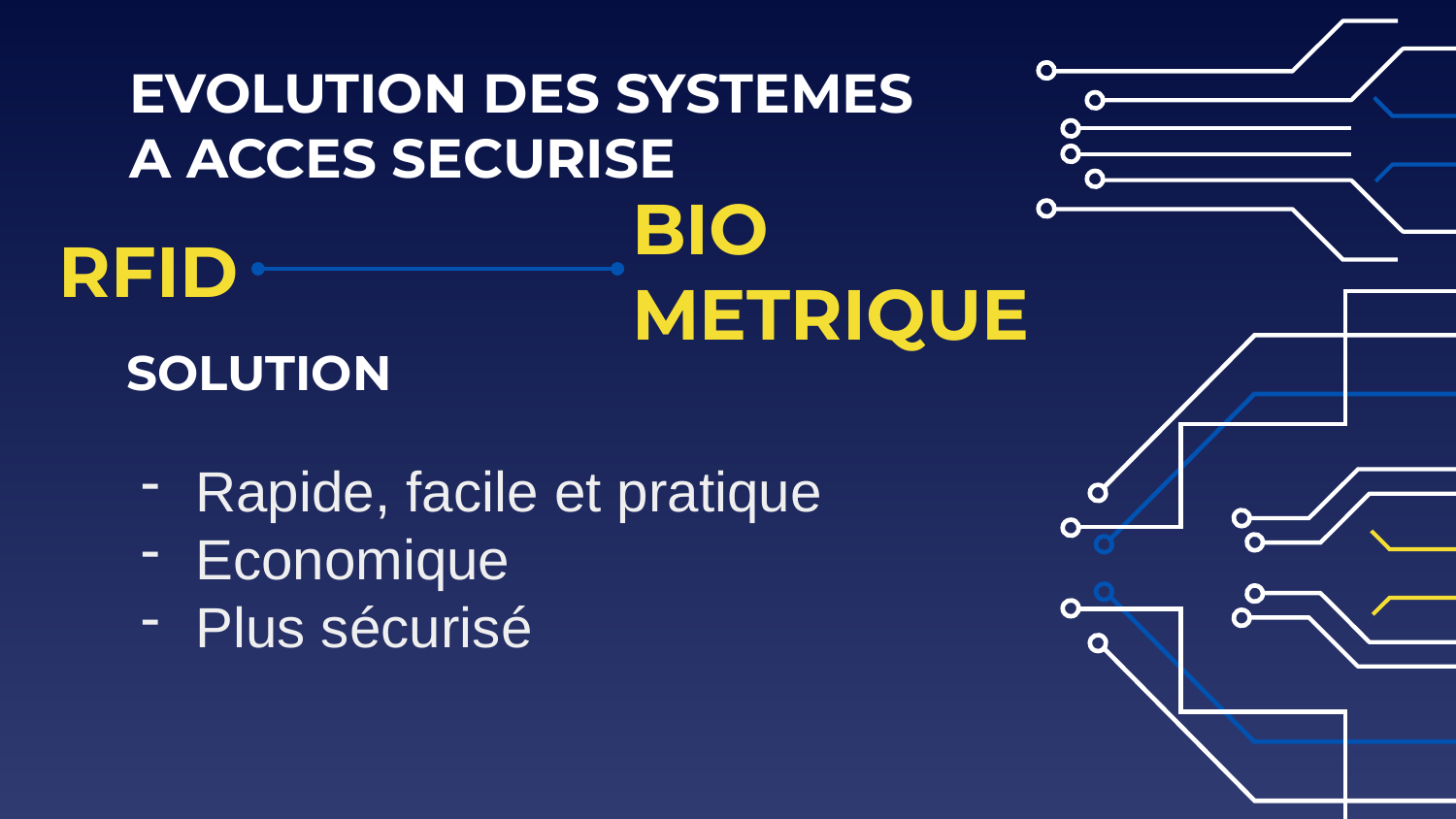

EVOLUTION DES SYSTEMES
A ACCES SECURISE
RFID
BIO
METRIQUE

# SOLUTION
Rapide, facile et pratique
Economique
Plus sécurisé